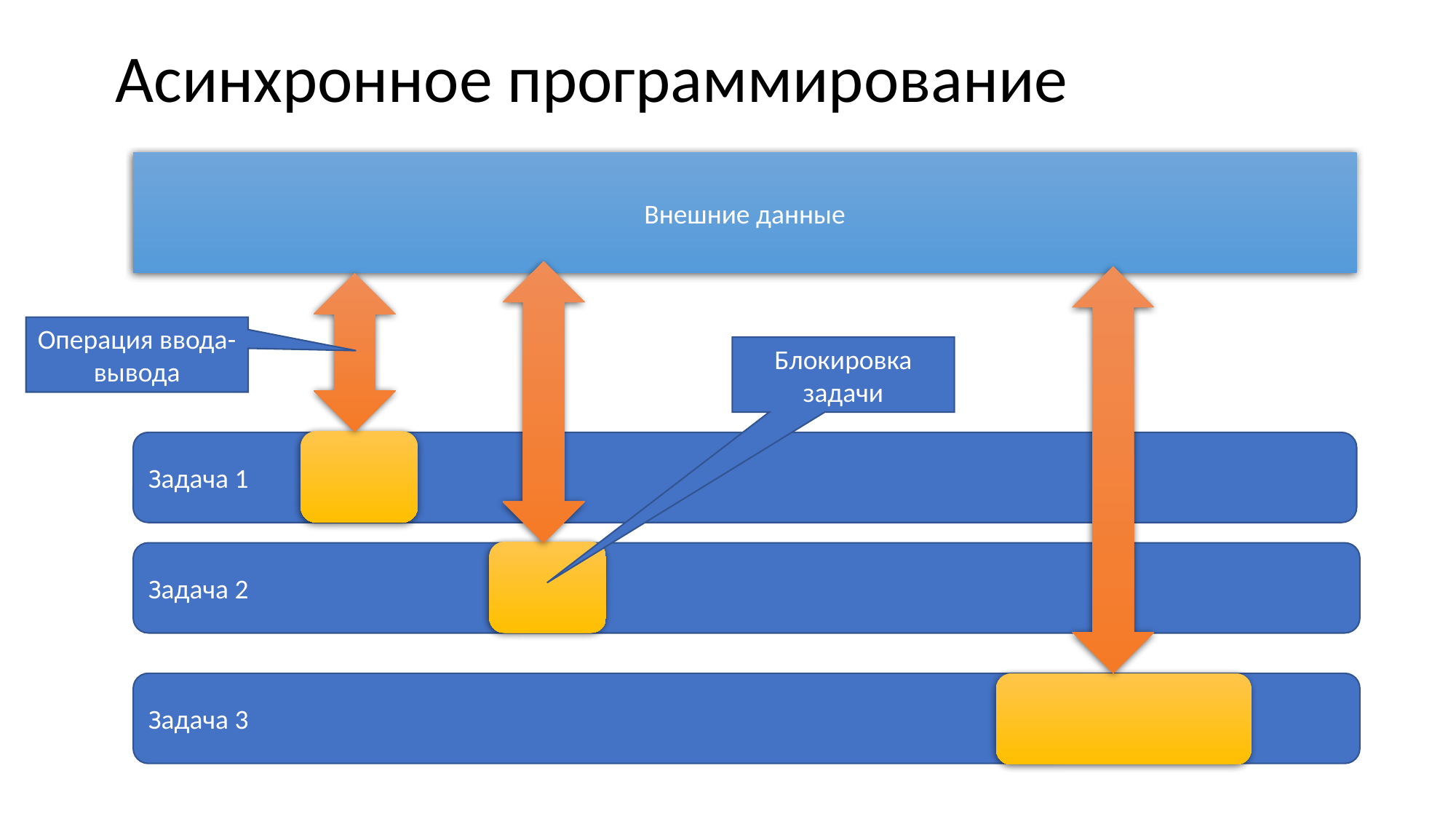

# Асинхронное программирование
Внешние данные

Операция ввода-вывода
Блокировка задачи

Задача 1

Задача 2

Задача 3